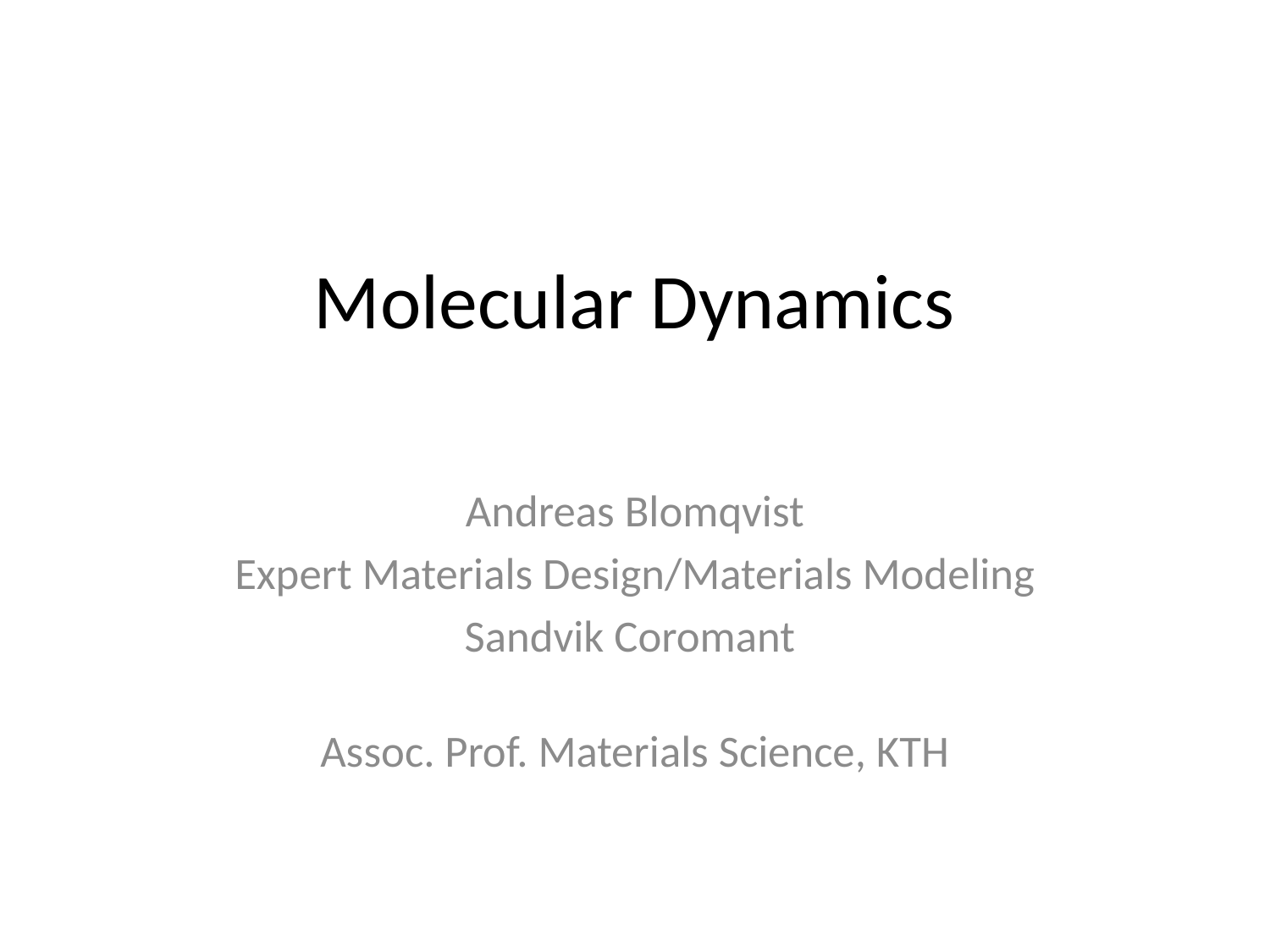

# Molecular Dynamics
Andreas Blomqvist
Expert Materials Design/Materials Modeling
Sandvik Coromant
Assoc. Prof. Materials Science, KTH